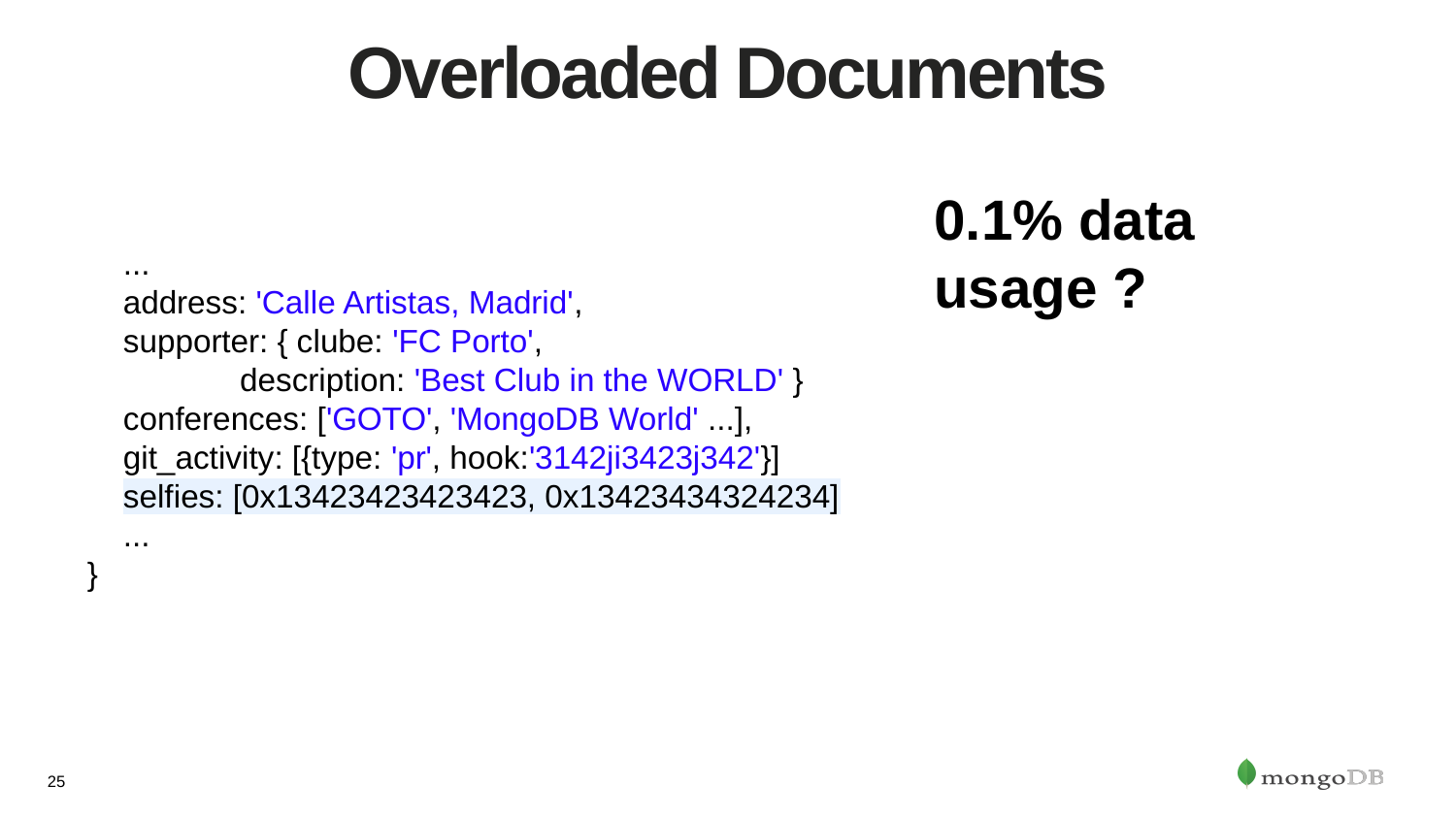

# Overloaded Documents
0.1% data usage ?

    ...
    address: 'Calle Artistas, Madrid',
    supporter: { clube: 'FC Porto',
                 description: 'Best Club in the WORLD' }
    conferences: ['GOTO', 'MongoDB World' ...],
    git_activity: [{type: 'pr', hook:'3142ji3423j342'}]
    selfies: [0x13423423423423, 0x13423434324234]
    ...
}